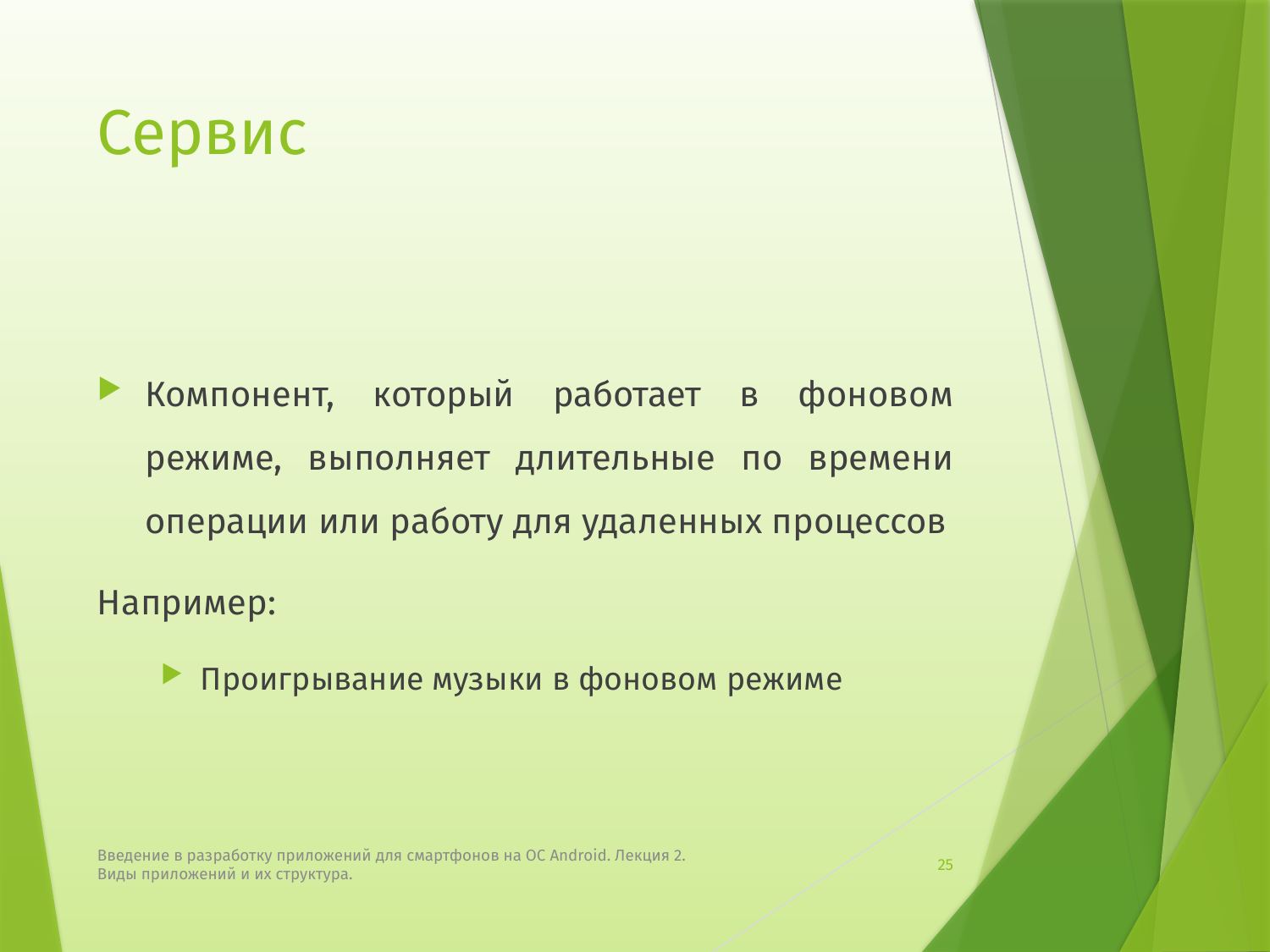

# Сервис
Компонент, который работает в фоновом режиме, выполняет длительные по времени операции или работу для удаленных процессов
Например:
Проигрывание музыки в фоновом режиме
Введение в разработку приложений для смартфонов на ОС Android. Лекция 2. Виды приложений и их структура.
25